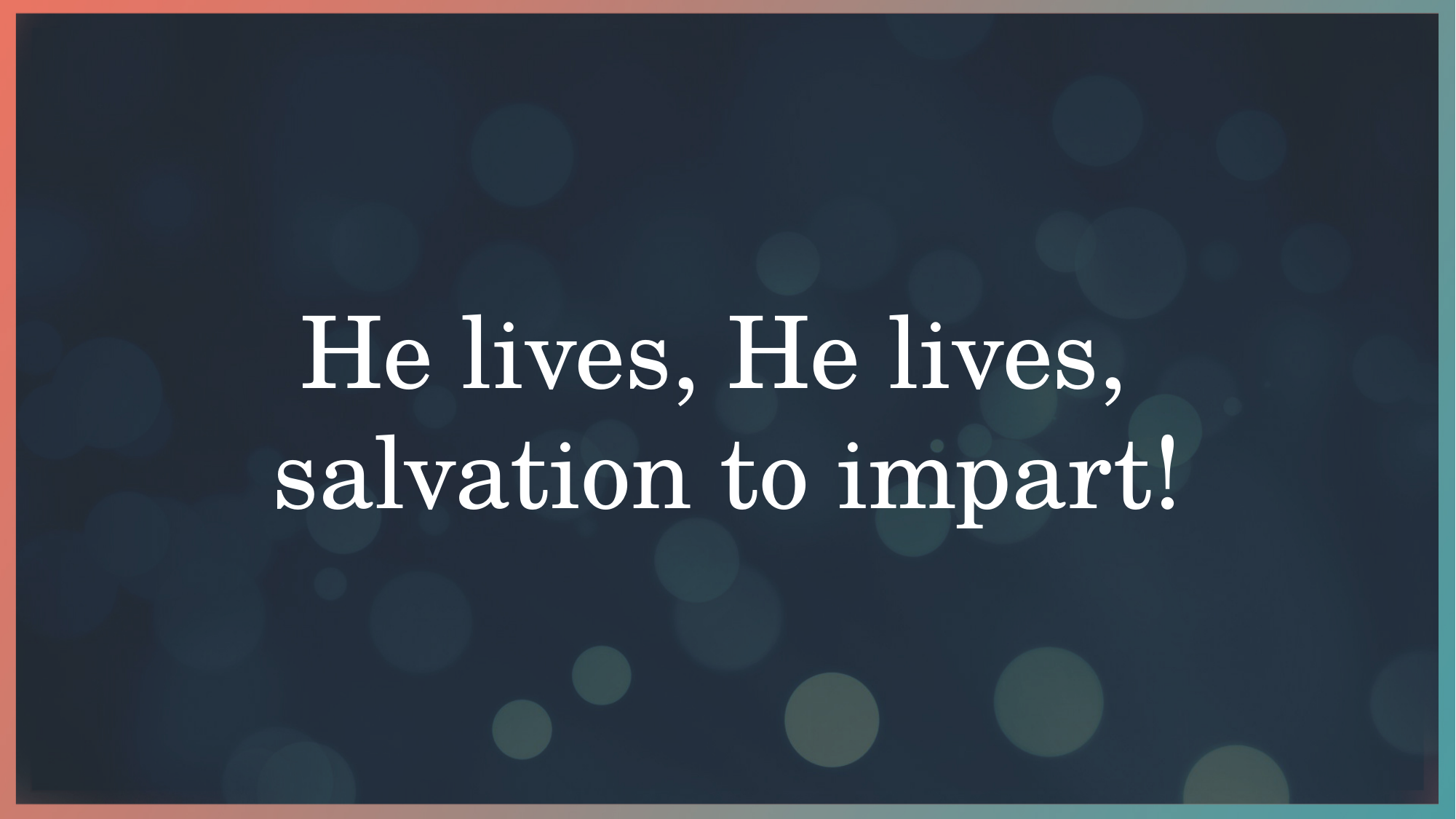

He lives, He lives,
salvation to impart!